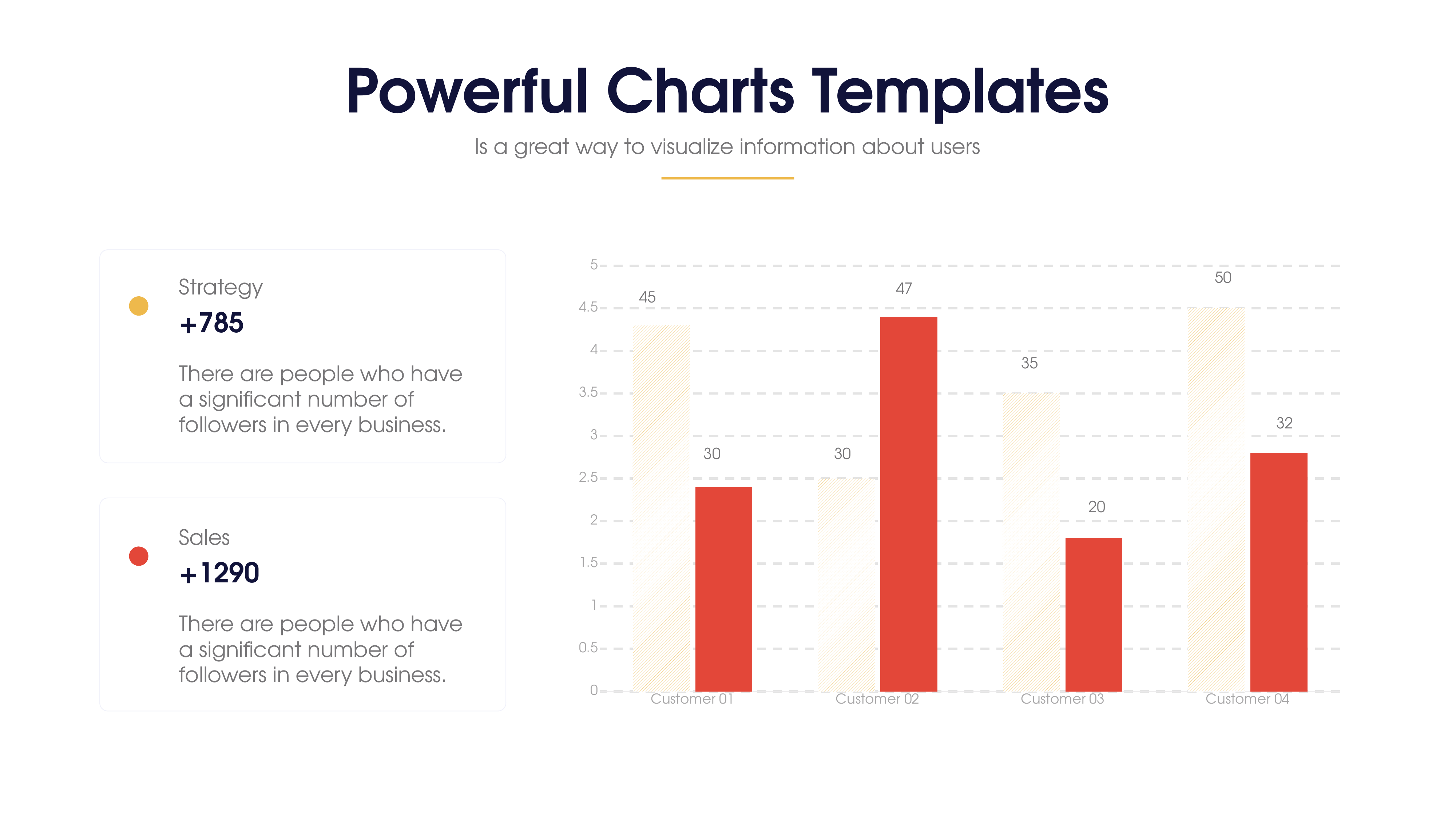

Powerful Charts Templates
Is a great way to visualize information about users

### Chart

| Category | Series 1 | Series 2 |
|---|---|---|
| Customer 01 | 4.3 | 2.4 |
| Customer 02 | 2.5 | 4.4 |
| Customer 03 | 3.5 | 1.8 |
| Customer 04 | 4.5 | 2.8 |
50
47
45
35
32
30
30
20
Strategy
+785

There are people who have a significant number of followers in every business.

Sales
+1290

There are people who have a significant number of followers in every business.